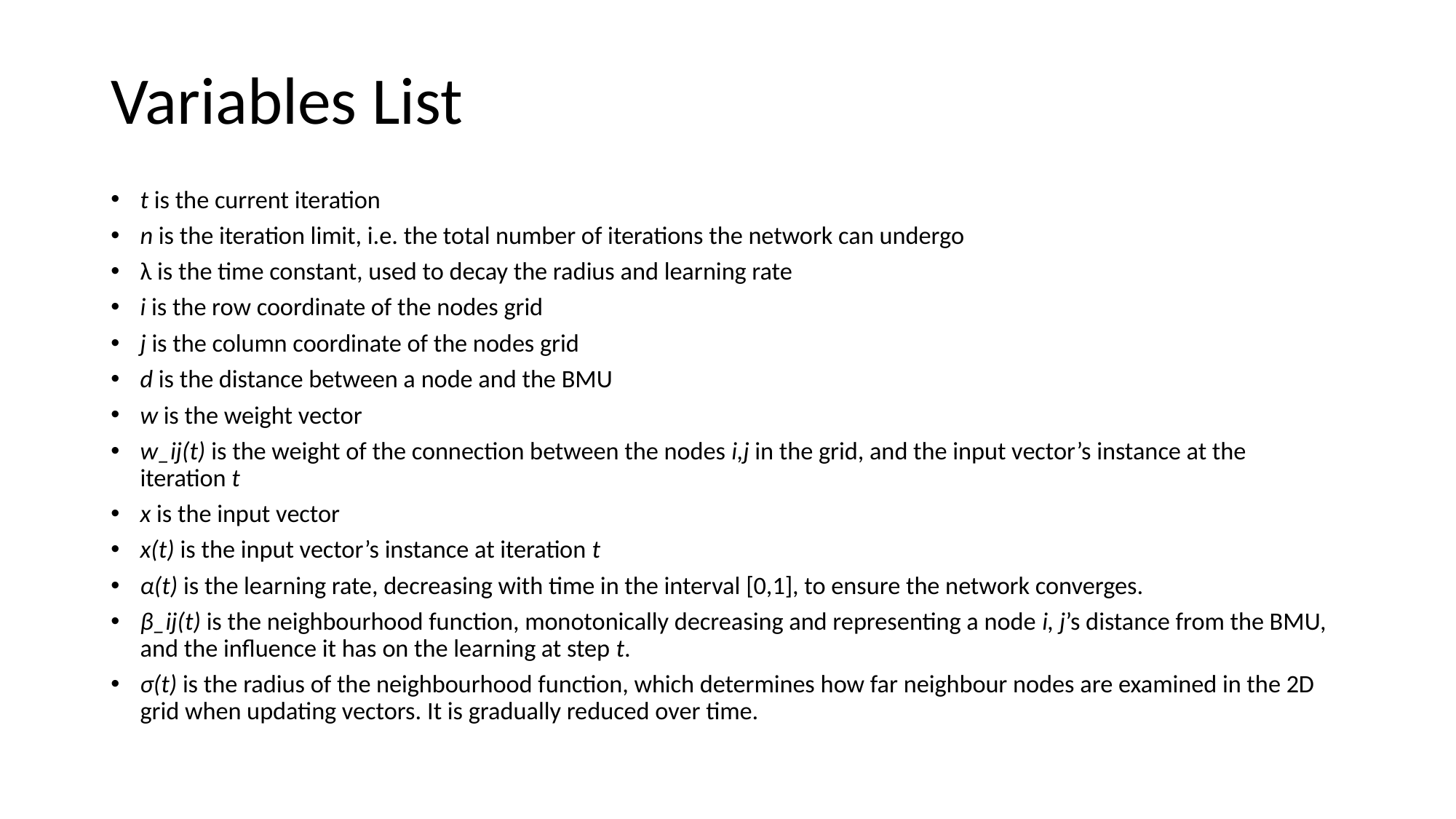

# Variables List
t is the current iteration
n is the iteration limit, i.e. the total number of iterations the network can undergo
λ is the time constant, used to decay the radius and learning rate
i is the row coordinate of the nodes grid
j is the column coordinate of the nodes grid
d is the distance between a node and the BMU
w is the weight vector
w_ij(t) is the weight of the connection between the nodes i,j in the grid, and the input vector’s instance at the iteration t
x is the input vector
x(t) is the input vector’s instance at iteration t
α(t) is the learning rate, decreasing with time in the interval [0,1], to ensure the network converges.
β_ij(t) is the neighbourhood function, monotonically decreasing and representing a node i, j’s distance from the BMU, and the influence it has on the learning at step t.
σ(t) is the radius of the neighbourhood function, which determines how far neighbour nodes are examined in the 2D grid when updating vectors. It is gradually reduced over time.